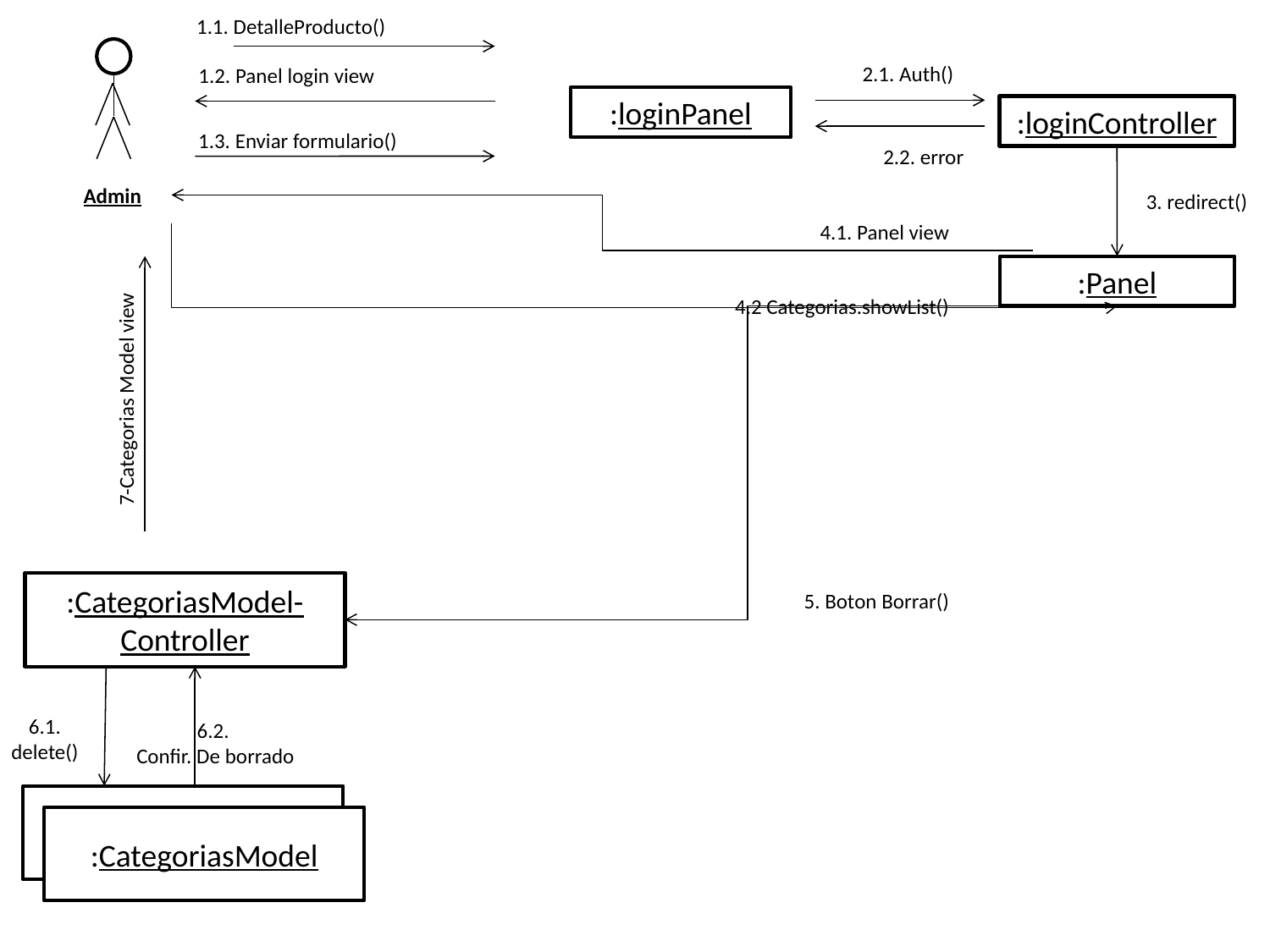

1.1. DetalleProducto()

2.1. Auth()
1.2. Panel login view
:loginPanel
:loginController
1.3. Enviar formulario()
2.2. error
Admin
3. redirect()
4.1. Panel view
:Panel
4.2 Categorias.showList()
7-Categorias Model view
:CategoriasModel-Controller
5. Boton Borrar()
6.1. delete()
6.2.
Confir. De borrado
:CategoriasModel
:CategoriasModel